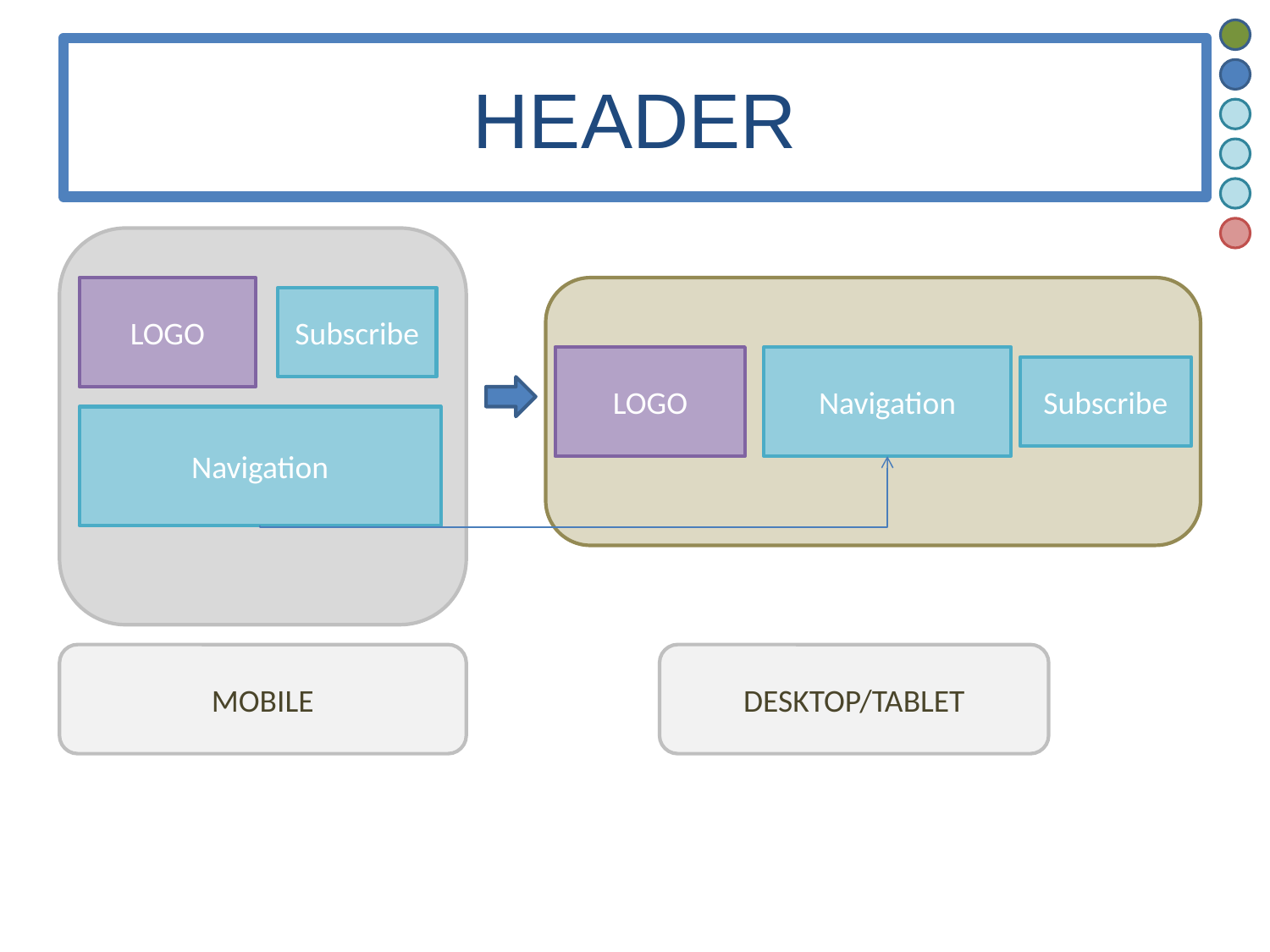

# HEADER

LOGO
Subscribe
Navigation
MOBILE

LOGO
Navigation
Subscribe
DESKTOP/TABLET